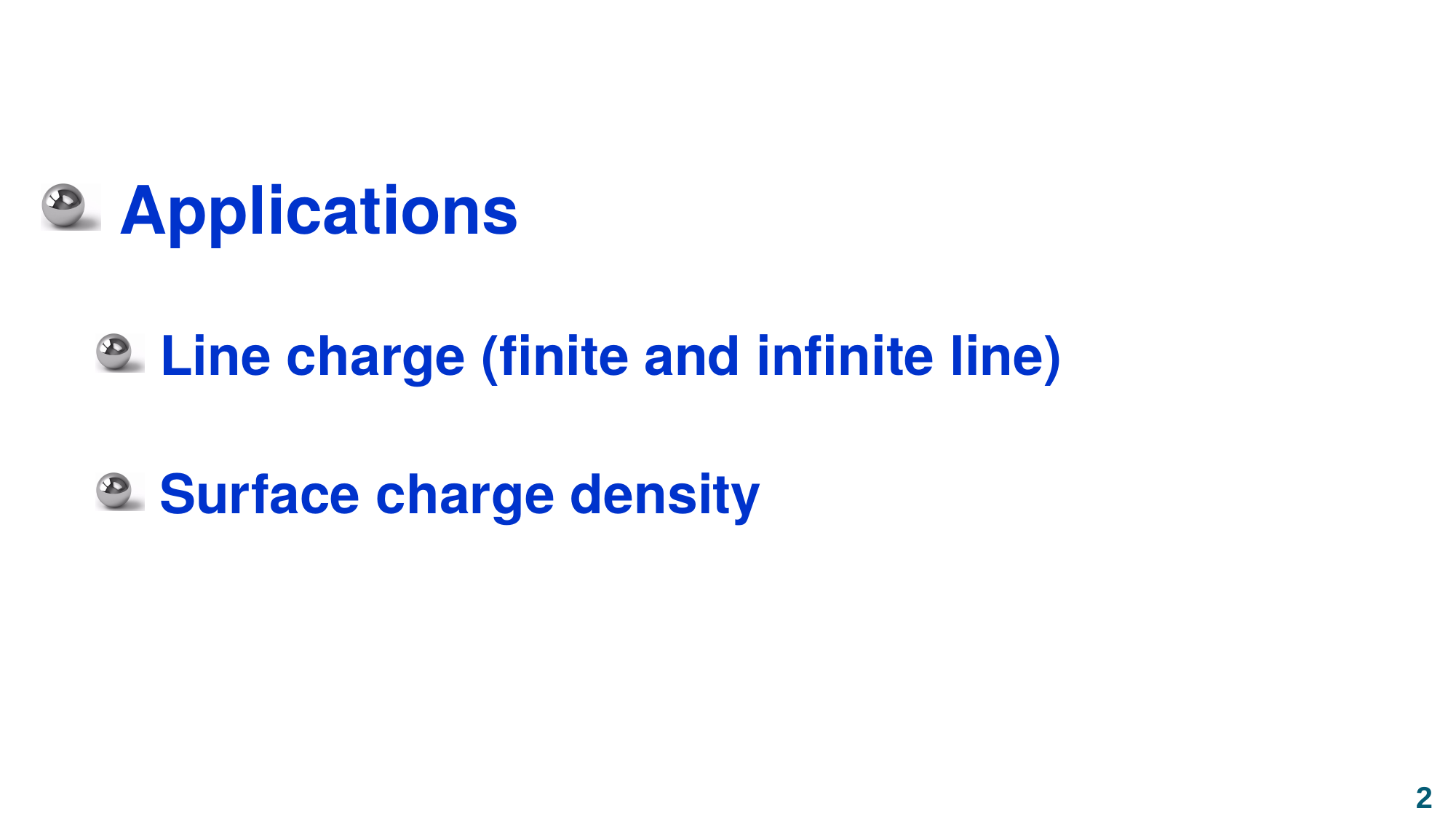

# Electric Field due to Charge Distribution
 Applications
 Line charge (finite and infinite line)
 Surface charge density
2